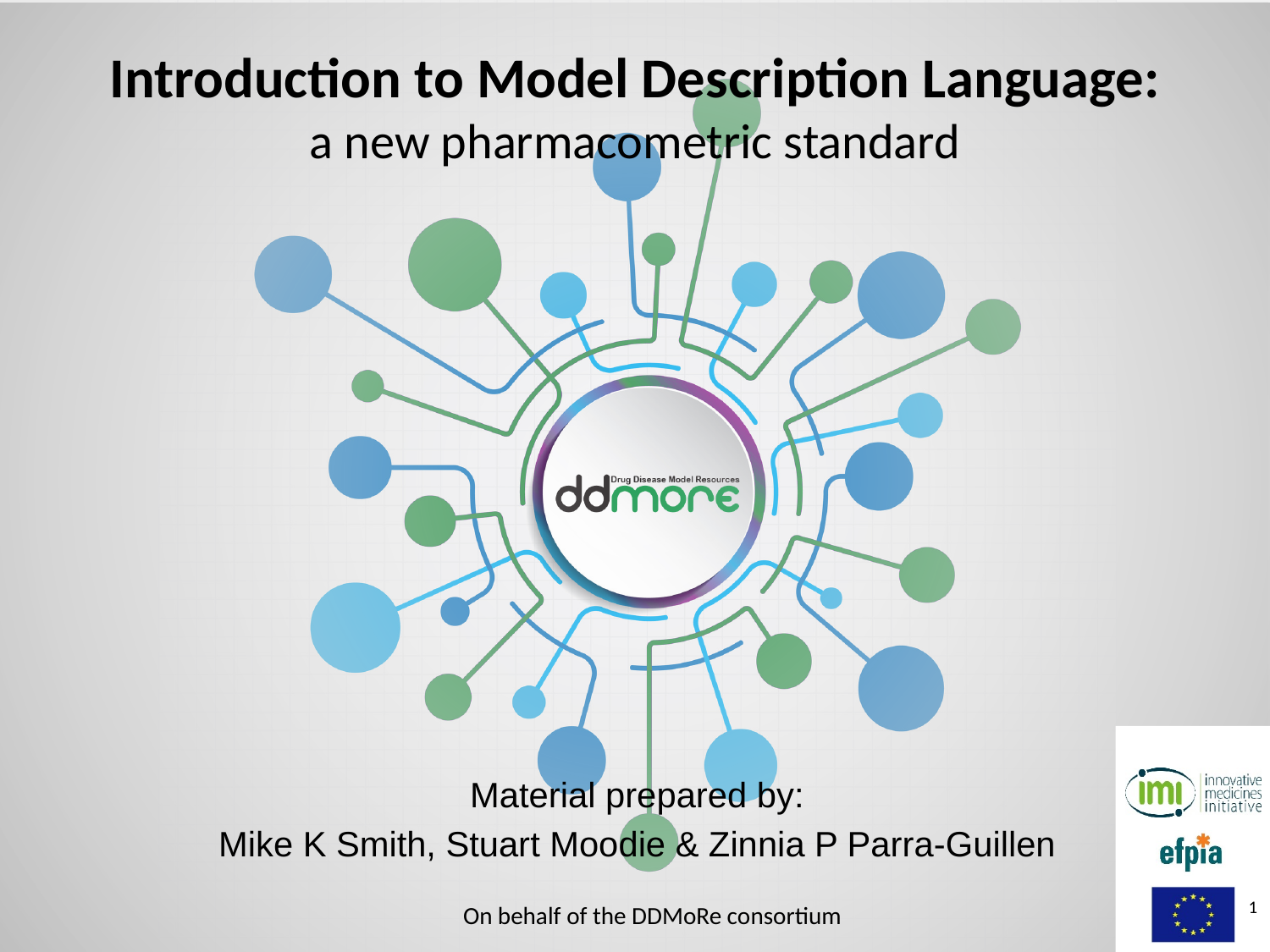

# Introduction to Model Description Language: a new pharmacometric standard
Material prepared by:
Mike K Smith, Stuart Moodie & Zinnia P Parra-Guillen

1